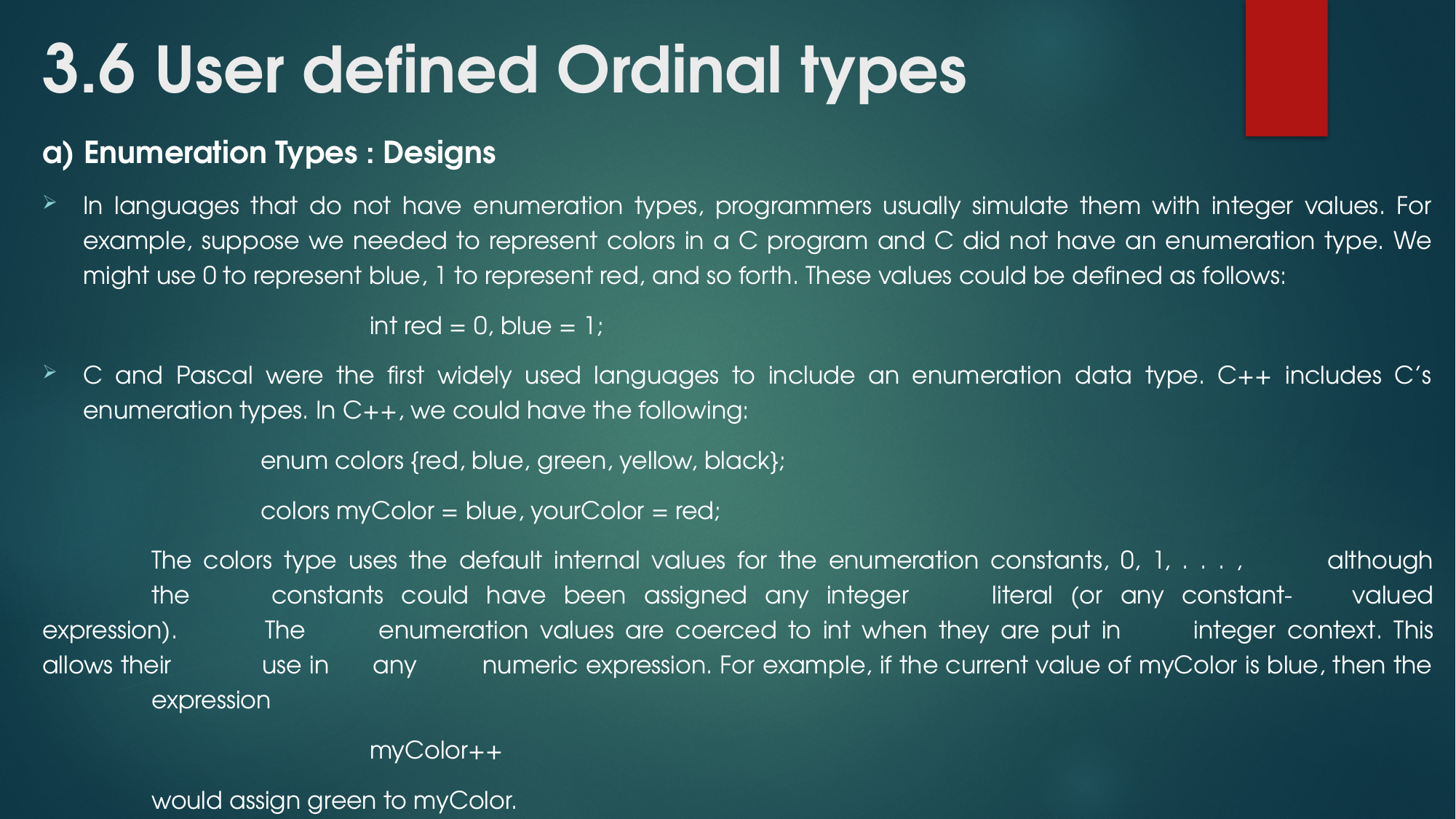

# 3.6 User defined Ordinal types
a) Enumeration Types : Designs
In languages that do not have enumeration types, programmers usually simulate them with integer values. For example, suppose we needed to represent colors in a C program and C did not have an enumeration type. We might use 0 to represent blue, 1 to represent red, and so forth. These values could be defined as follows:
			int red = 0, blue = 1;
C and Pascal were the first widely used languages to include an enumeration data type. C++ includes C’s enumeration types. In C++, we could have the following:
		enum colors {red, blue, green, yellow, black};
		colors myColor = blue, yourColor = red;
	The colors type uses the default internal values for the enumeration constants, 0, 1, . . . , 	although 	the 	constants could have been assigned any integer	literal (or any constant-	valued expression). 	The 	enumeration values are coerced to int when they are put in 	integer context. This allows their 	use in 	any 	numeric expression. For example, if the current value of myColor is blue, then the 	expression
			myColor++
	would assign green to myColor.